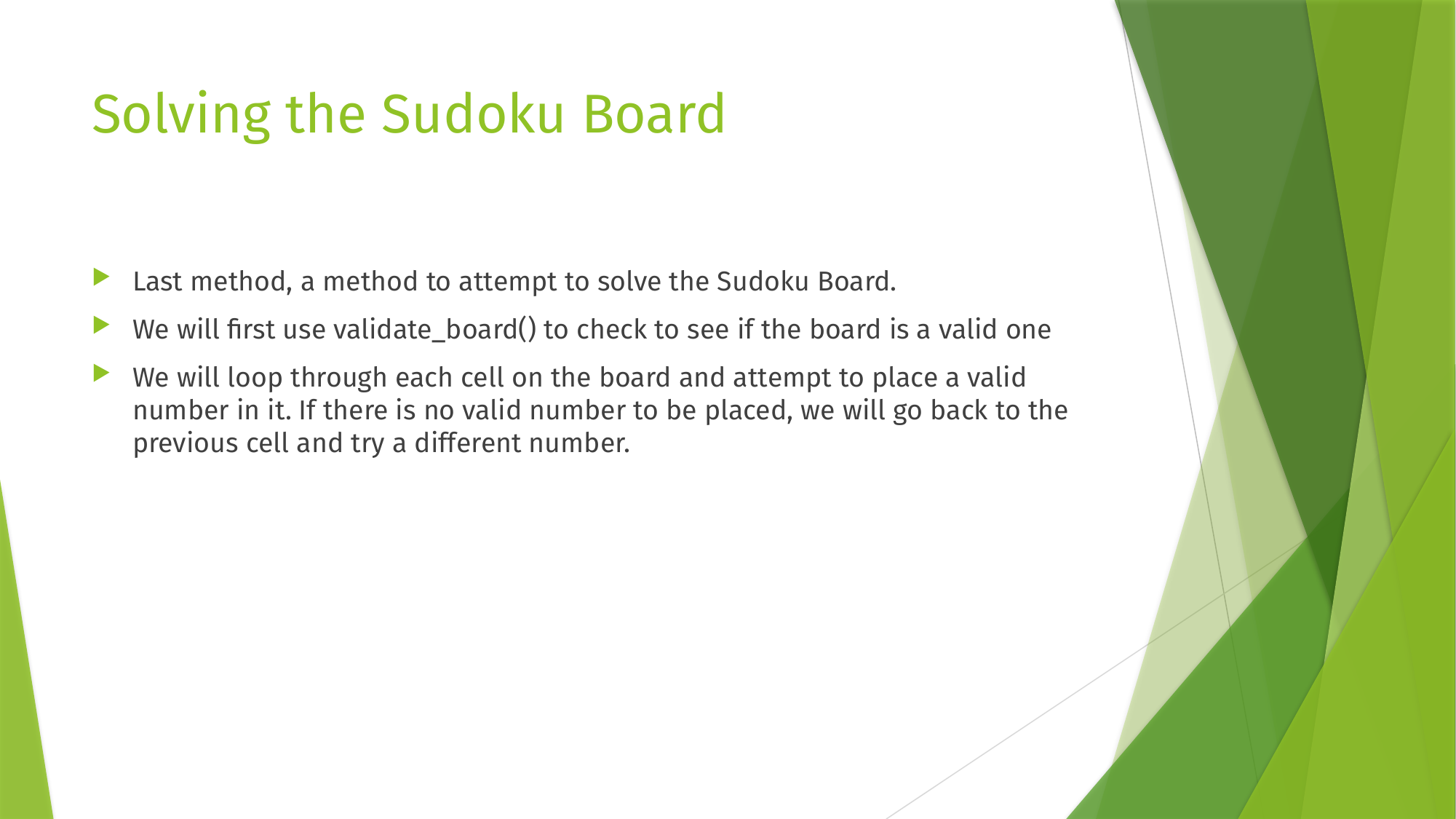

# Solving the Sudoku Board
Last method, a method to attempt to solve the Sudoku Board.
We will first use validate_board() to check to see if the board is a valid one
We will loop through each cell on the board and attempt to place a valid number in it. If there is no valid number to be placed, we will go back to the previous cell and try a different number.